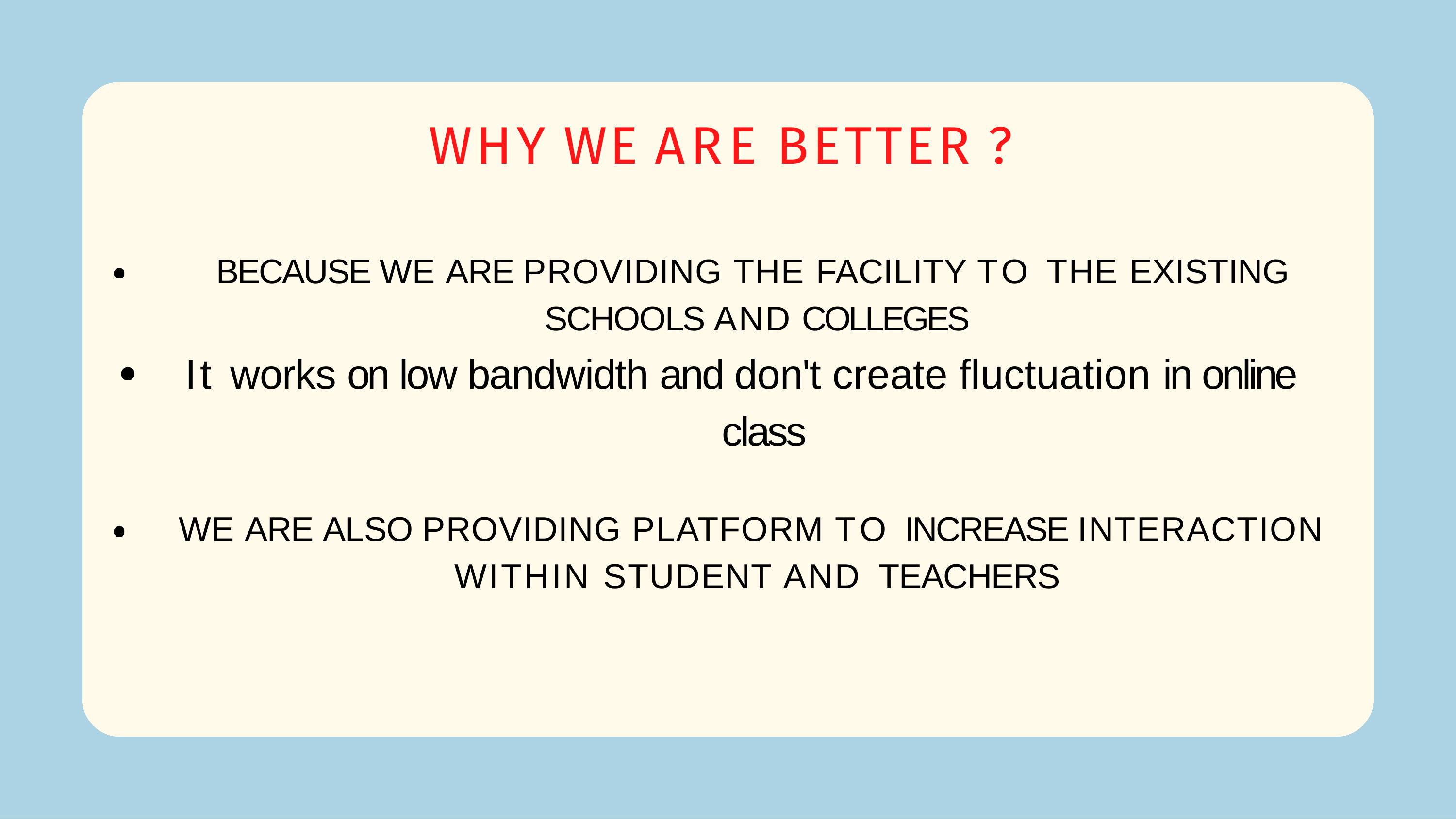

# WHY WE ARE BETTER ?
BECAUSE WE ARE PROVIDING THE FACILITY TO THE EXISTING  SCHOOLS AND COLLEGES
It works on low bandwidth and don't create fluctuation in online  class
WE ARE ALSO PROVIDING PLATFORM TO INCREASE INTERACTION  WITHIN STUDENT AND TEACHERS